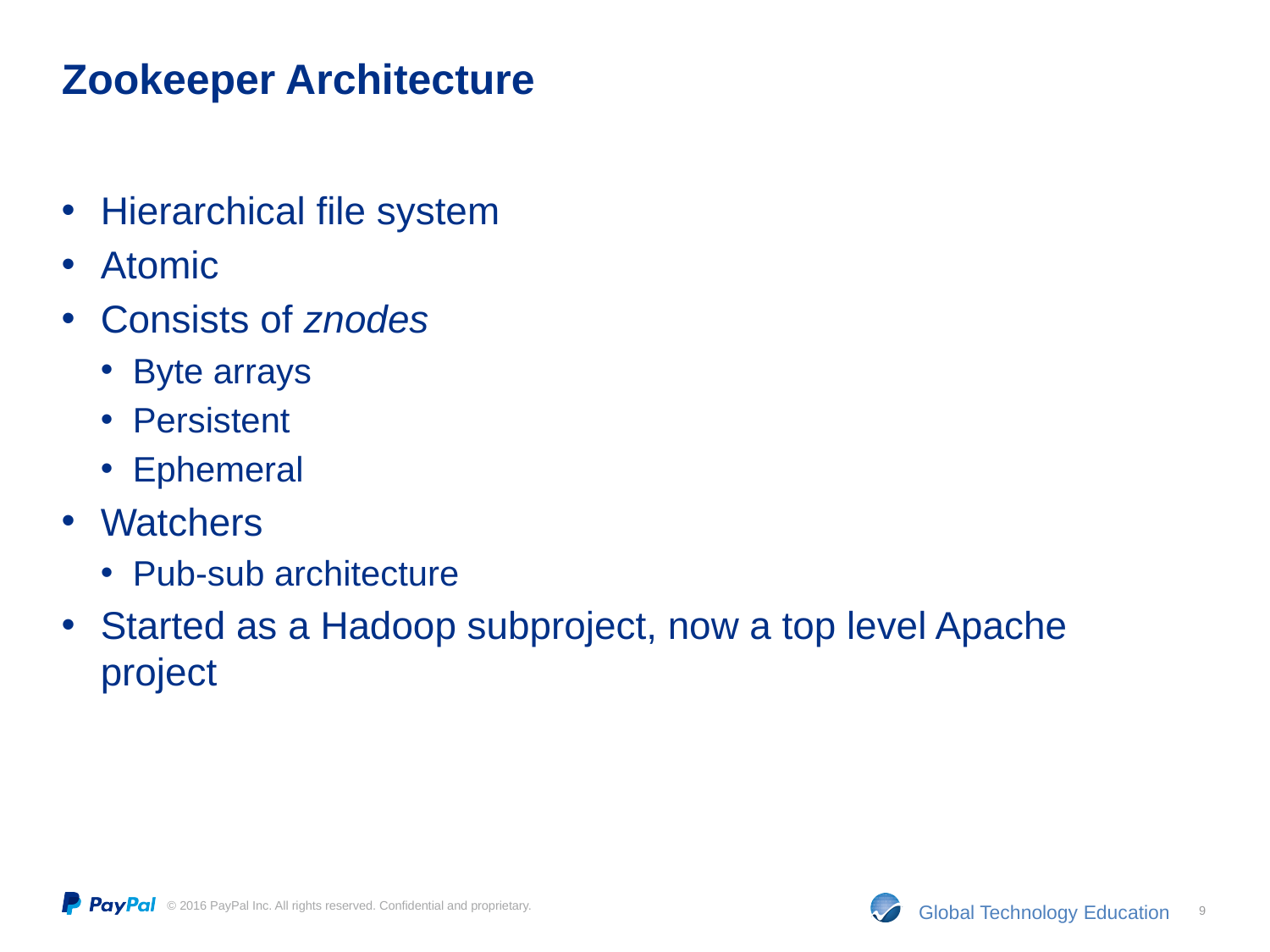

# Zookeeper Architecture
Hierarchical file system
Atomic
Consists of znodes
Byte arrays
Persistent
Ephemeral
Watchers
Pub-sub architecture
Started as a Hadoop subproject, now a top level Apache project
9